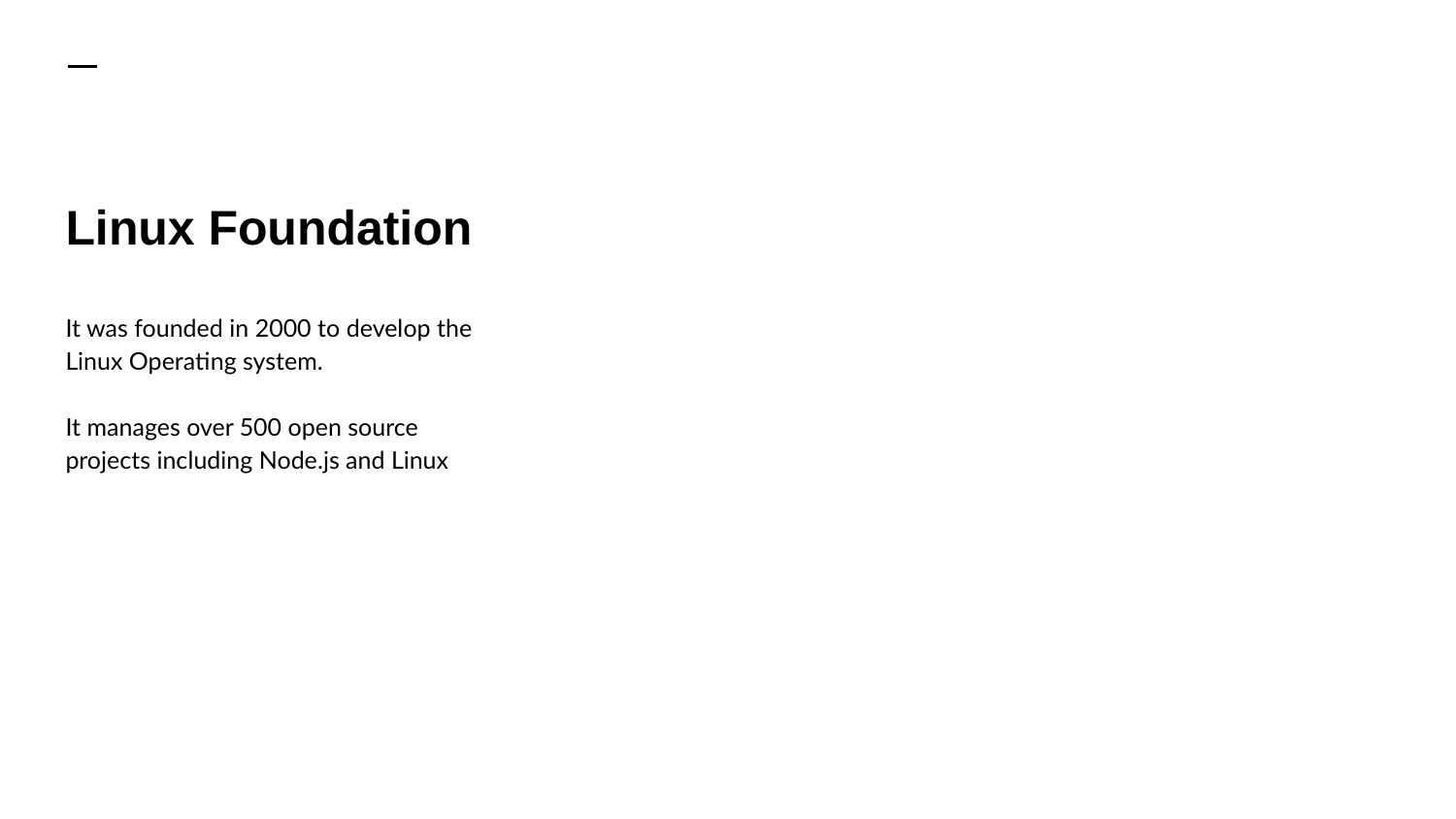

# Linux Foundation
It was founded in 2000 to develop the Linux Operating system.
It manages over 500 open source projects including Node.js and Linux